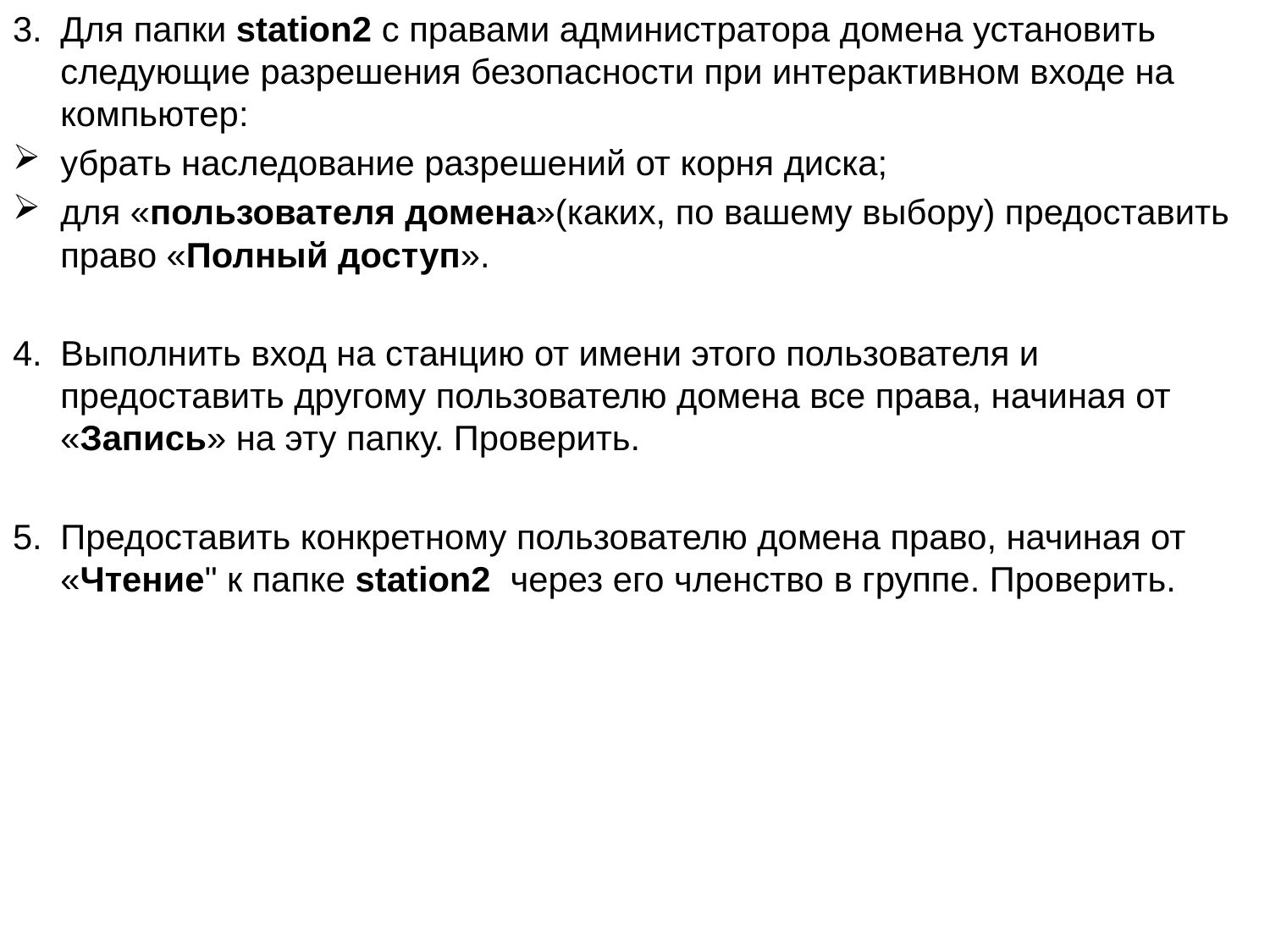

# Для папки station2 с правами администратора домена установить следующие разрешения безопасности при интерактивном входе на компьютер:
убрать наследование разрешений от корня диска;
для «пользователя домена»(каких, по вашему выбору) предоставить право «Полный доступ».

Выполнить вход на станцию от имени этого пользователя и предоставить другому пользователю домена все права, начиная от «Запись» на эту папку. Проверить.

Предоставить конкретному пользователю домена право, начиная от «Чтение" к папке station2  через его членство в группе. Проверить.